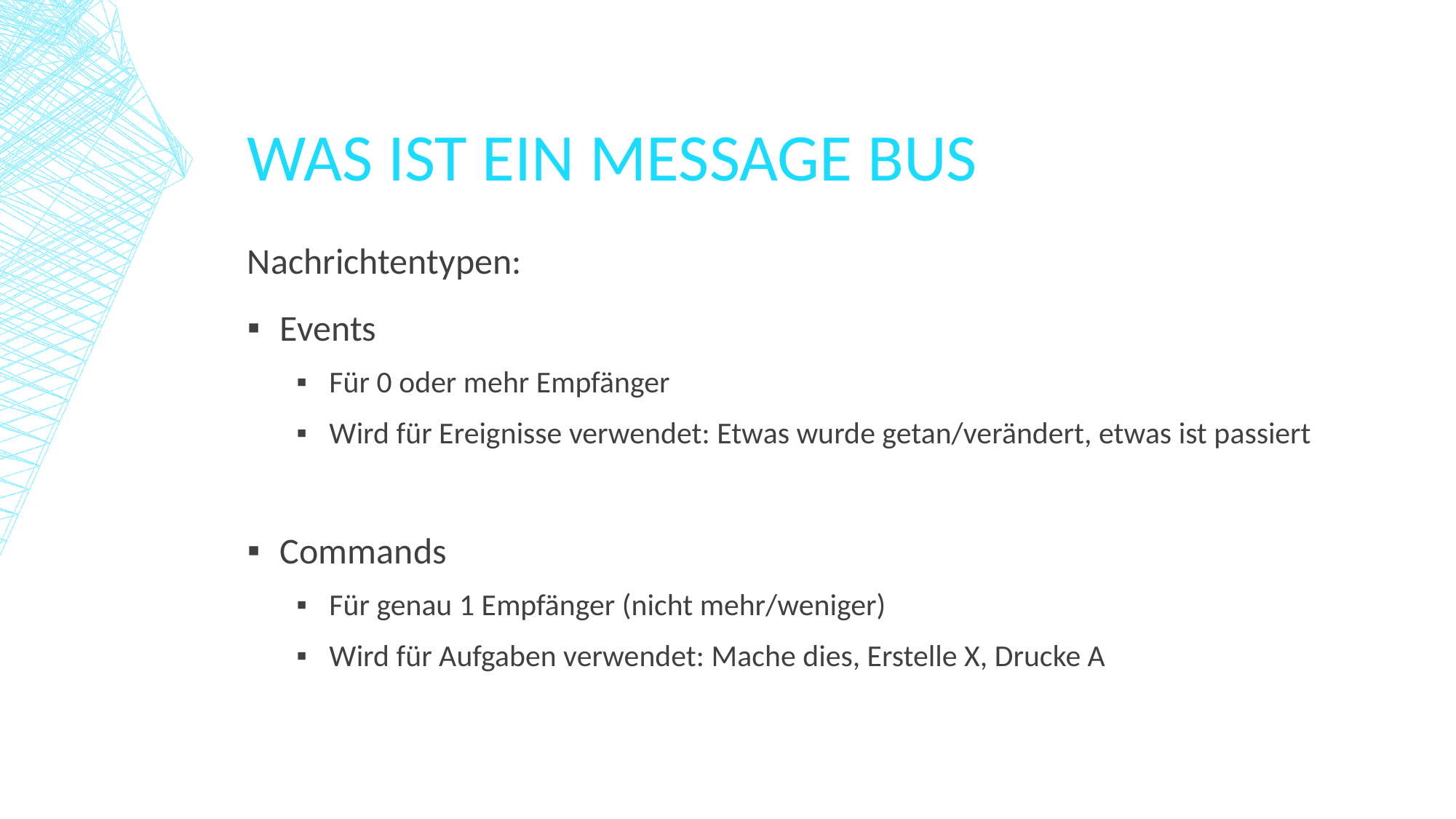

# Was ist ein message Bus
Nachrichtentypen:
Events
Für 0 oder mehr Empfänger
Wird für Ereignisse verwendet: Etwas wurde getan/verändert, etwas ist passiert

Commands
Für genau 1 Empfänger (nicht mehr/weniger)
Wird für Aufgaben verwendet: Mache dies, Erstelle X, Drucke A